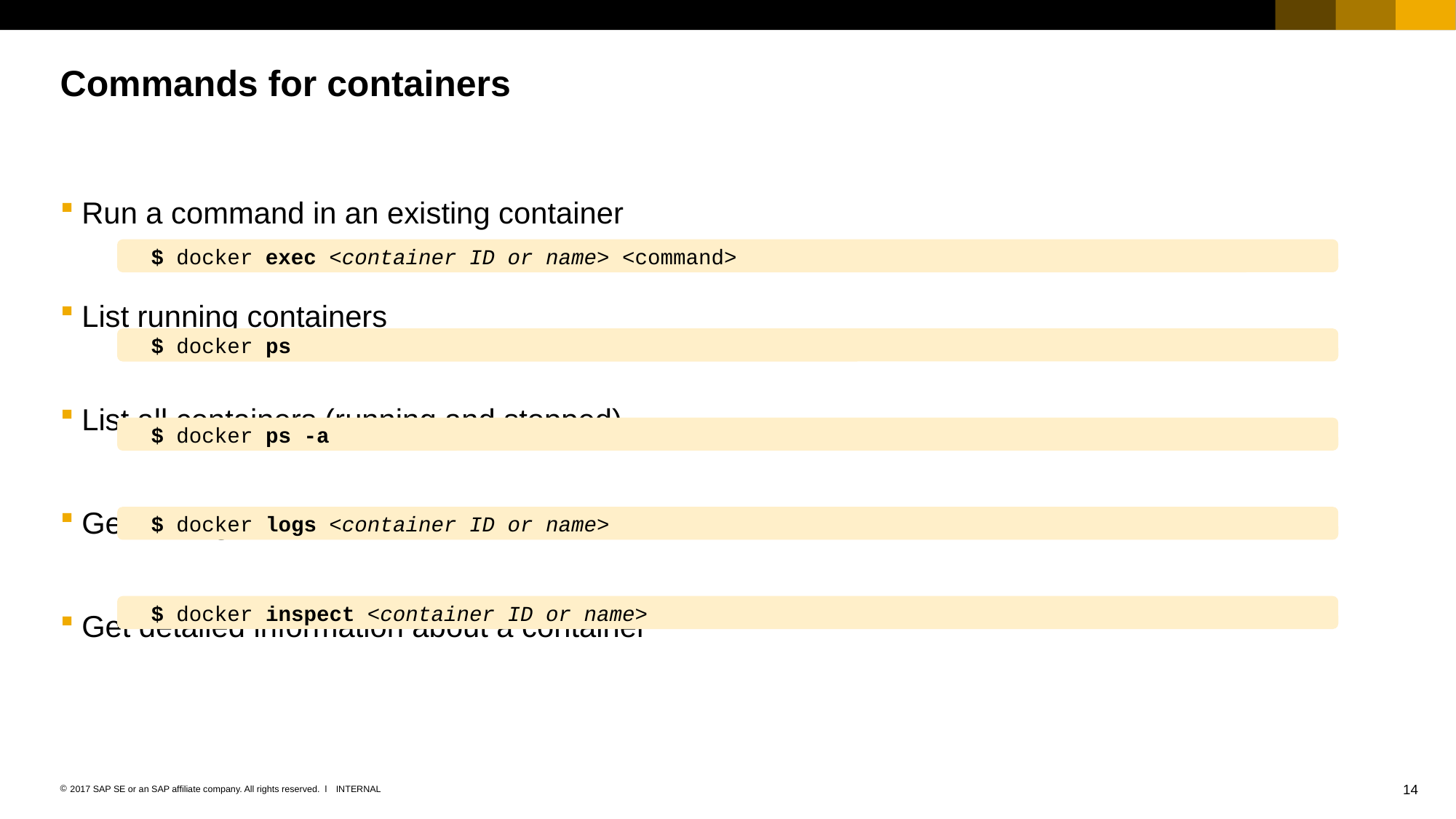

# Commands for containers
Run a command in an existing container

List running containers

List all containers (running and stopped)

Get the logs of a container

Get detailed information about a container

$ docker exec <container ID or name> <command>
$ docker ps
$ docker ps -a
$ docker logs <container ID or name>
$ docker inspect <container ID or name>